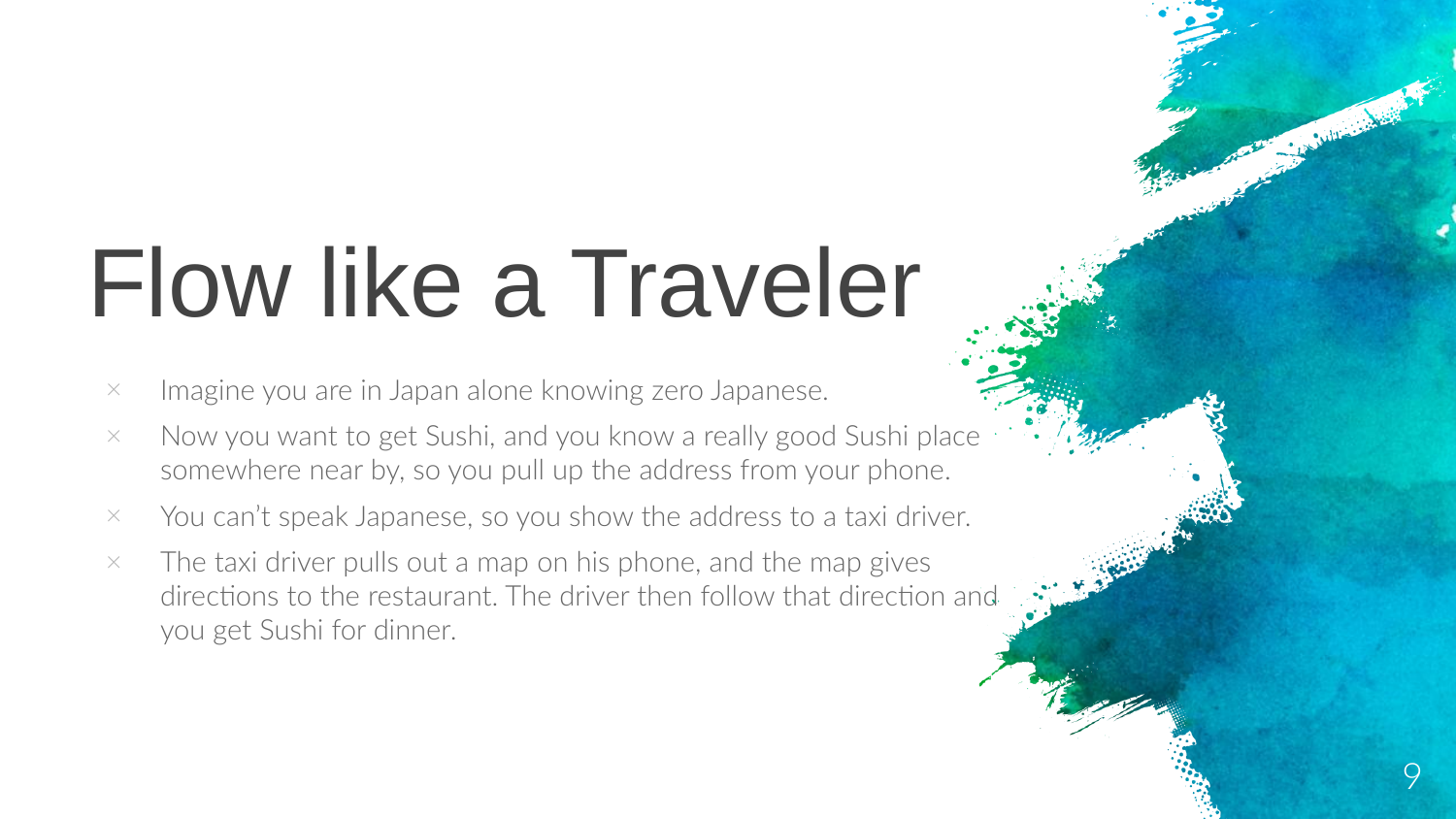

# Flow like a Traveler
Imagine you are in Japan alone knowing zero Japanese.
Now you want to get Sushi, and you know a really good Sushi place somewhere near by, so you pull up the address from your phone.
You can’t speak Japanese, so you show the address to a taxi driver.
The taxi driver pulls out a map on his phone, and the map gives directions to the restaurant. The driver then follow that direction and you get Sushi for dinner.
9